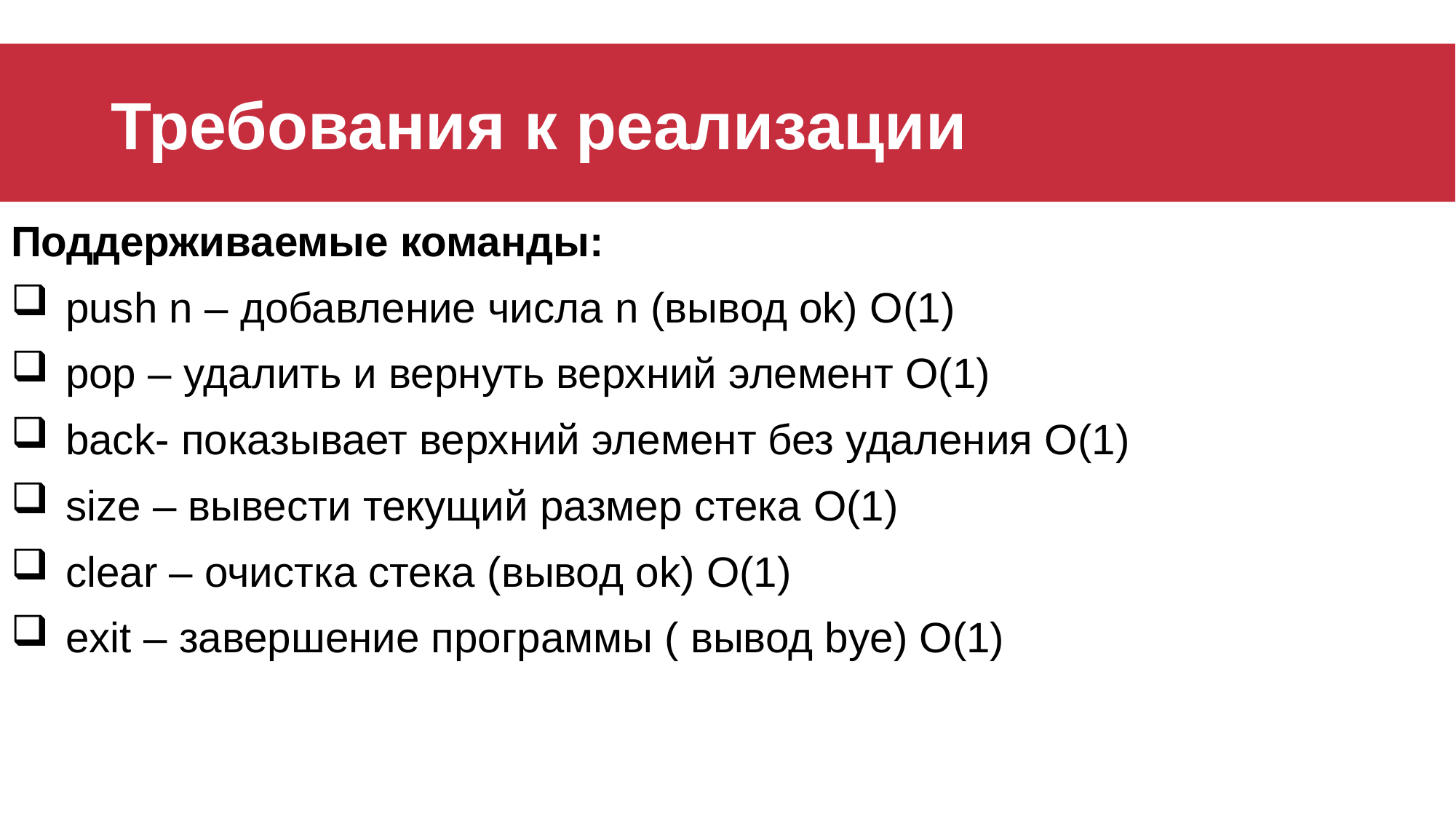

# Требования к реализации
Поддерживаемые команды:
push n – добавление числа n (вывод ok) O(1)
pop – удалить и вернуть верхний элемент O(1)
back- показывает верхний элемент без удаления O(1)
size – вывести текущий размер стека O(1)
clear – очистка стека (вывод ok) O(1)
exit – завершение программы ( вывод bye) O(1)